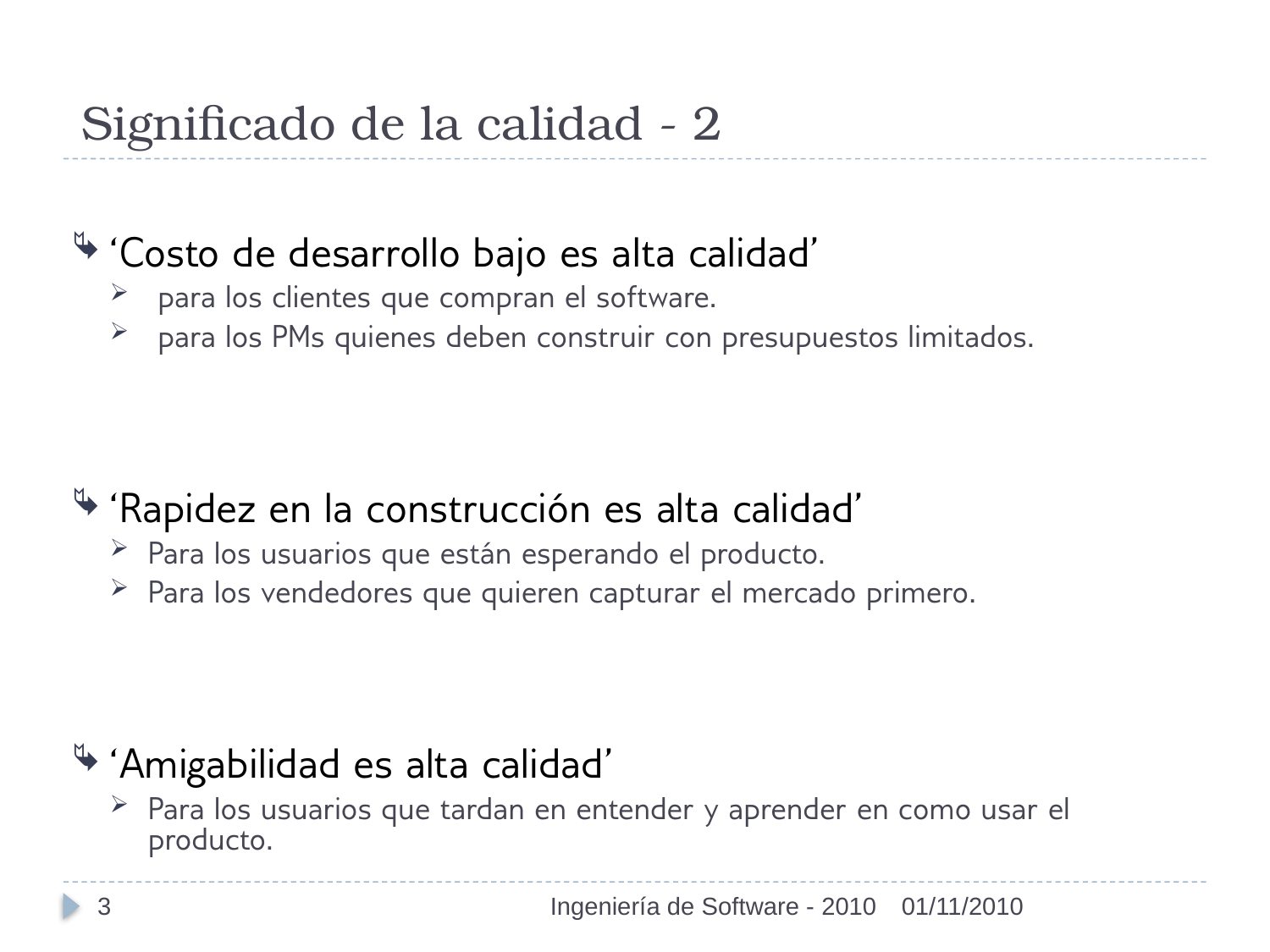

# Significado de la calidad - 2
‘Costo de desarrollo bajo es alta calidad’
 para los clientes que compran el software.
 para los PMs quienes deben construir con presupuestos limitados.

‘Rapidez en la construcción es alta calidad’
Para los usuarios que están esperando el producto.
Para los vendedores que quieren capturar el mercado primero.

‘Amigabilidad es alta calidad’
Para los usuarios que tardan en entender y aprender en como usar el producto.

3
Ingeniería de Software - 2010
01/11/2010